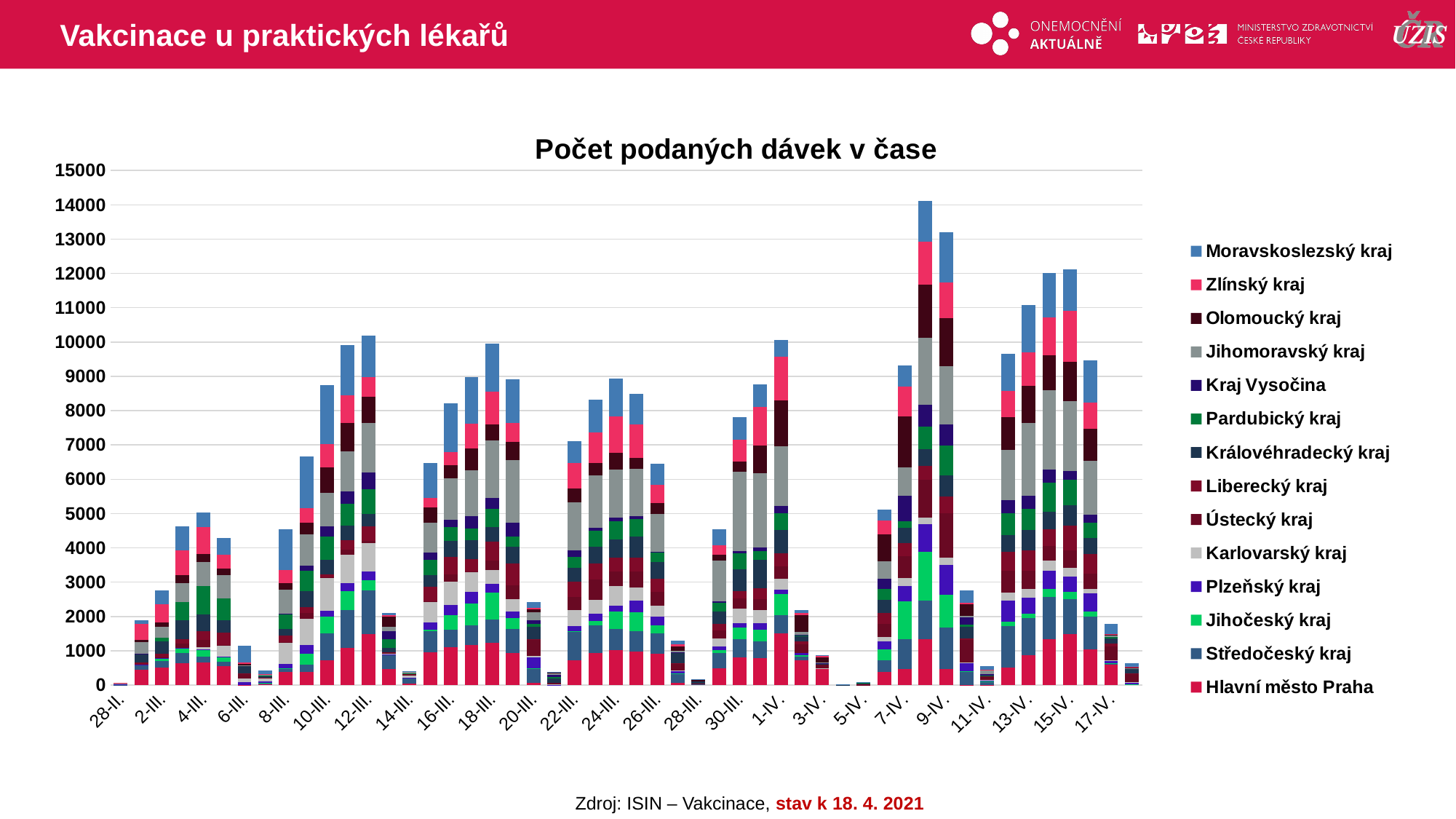

# Vakcinace u praktických lékařů

### Chart: Počet podaných dávek v čase

| Category | Hlavní město Praha | Středočeský kraj | Jihočeský kraj | Plzeňský kraj | Karlovarský kraj | Ústecký kraj | Liberecký kraj | Královéhradecký kraj | Pardubický kraj | Kraj Vysočina | Jihomoravský kraj | Olomoucký kraj | Zlínský kraj | Moravskoslezský kraj |
|---|---|---|---|---|---|---|---|---|---|---|---|---|---|---|
| 28-II. | 10.0 | 2.0 | 21.0 | 1.0 | 0.0 | 0.0 | 1.0 | 1.0 | 0.0 | 0.0 | 12.0 | 0.0 | 23.0 | 0.0 |
| 1-III. | 454.0 | 134.0 | 0.0 | 1.0 | 0.0 | 0.0 | 73.0 | 226.0 | 32.0 | 2.0 | 324.0 | 79.0 | 464.0 | 99.0 |
| 2-III. | 519.0 | 180.0 | 80.0 | 2.0 | 0.0 | 33.0 | 95.0 | 359.0 | 114.0 | 0.0 | 319.0 | 130.0 | 528.0 | 397.0 |
| 3-III. | 633.0 | 296.0 | 150.0 | 12.0 | 0.0 | 128.0 | 124.0 | 551.0 | 517.0 | 0.0 | 555.0 | 231.0 | 728.0 | 711.0 |
| 4-III. | 671.0 | 161.0 | 204.0 | 12.0 | 49.0 | 229.0 | 256.0 | 470.0 | 832.0 | 0.0 | 708.0 | 234.0 | 772.0 | 439.0 |
| 5-III. | 560.0 | 131.0 | 115.0 | 33.0 | 304.0 | 28.0 | 350.0 | 373.0 | 639.0 | 0.0 | 681.0 | 182.0 | 408.0 | 476.0 |
| 6-III. | 7.0 | 0.0 | 0.0 | 82.0 | 107.0 | 148.0 | 2.0 | 199.0 | 0.0 | 0.0 | 25.0 | 47.0 | 47.0 | 491.0 |
| 7-III. | 18.0 | 47.0 | 1.0 | 49.0 | 96.0 | 2.0 | 2.0 | 34.0 | 21.0 | 0.0 | 32.0 | 1.0 | 11.0 | 122.0 |
| 8-III. | 382.0 | 103.0 | 5.0 | 132.0 | 626.0 | 14.0 | 177.0 | 194.0 | 423.0 | 20.0 | 716.0 | 190.0 | 378.0 | 1186.0 |
| 9-III. | 392.0 | 207.0 | 314.0 | 248.0 | 767.0 | 169.0 | 181.0 | 461.0 | 584.0 | 169.0 | 910.0 | 324.0 | 435.0 | 1504.0 |
| 10-III. | 717.0 | 798.0 | 474.0 | 173.0 | 975.0 | 3.0 | 89.0 | 427.0 | 665.0 | 311.0 | 981.0 | 740.0 | 683.0 | 1713.0 |
| 11-III. | 1083.0 | 1110.0 | 553.0 | 229.0 | 826.0 | 143.0 | 279.0 | 427.0 | 645.0 | 354.0 | 1174.0 | 818.0 | 800.0 | 1478.0 |
| 12-III. | 1480.0 | 1282.0 | 291.0 | 253.0 | 826.0 | 80.0 | 417.0 | 349.0 | 726.0 | 495.0 | 1434.0 | 767.0 | 585.0 | 1205.0 |
| 13-III. | 474.0 | 392.0 | 0.0 | 28.0 | 40.0 | 4.0 | 14.0 | 141.0 | 249.0 | 239.0 | 115.0 | 307.0 | 44.0 | 61.0 |
| 14-III. | 44.0 | 158.0 | 0.0 | 3.0 | 101.0 | 4.0 | 2.0 | 34.0 | 3.0 | 0.0 | 50.0 | 1.0 | 2.0 | 1.0 |
| 15-III. | 966.0 | 597.0 | 61.0 | 198.0 | 615.0 | 2.0 | 435.0 | 340.0 | 430.0 | 226.0 | 871.0 | 443.0 | 262.0 | 1029.0 |
| 16-III. | 1110.0 | 514.0 | 406.0 | 316.0 | 675.0 | 216.0 | 491.0 | 472.0 | 411.0 | 202.0 | 1218.0 | 375.0 | 382.0 | 1425.0 |
| 17-III. | 1177.0 | 556.0 | 653.0 | 327.0 | 570.0 | 38.0 | 362.0 | 538.0 | 336.0 | 372.0 | 1335.0 | 625.0 | 723.0 | 1373.0 |
| 18-III. | 1238.0 | 684.0 | 781.0 | 253.0 | 407.0 | 266.0 | 562.0 | 422.0 | 516.0 | 321.0 | 1675.0 | 478.0 | 942.0 | 1411.0 |
| 19-III. | 926.0 | 720.0 | 308.0 | 183.0 | 375.0 | 394.0 | 648.0 | 476.0 | 296.0 | 404.0 | 1830.0 | 539.0 | 553.0 | 1255.0 |
| 20-III. | 66.0 | 411.0 | 12.0 | 319.0 | 39.0 | 473.0 | 12.0 | 357.0 | 104.0 | 95.0 | 237.0 | 85.0 | 45.0 | 175.0 |
| 21-III. | 8.0 | 0.0 | 0.0 | 1.0 | 15.0 | 51.0 | 0.0 | 119.0 | 50.0 | 48.0 | 55.0 | 23.0 | 11.0 | 9.0 |
| 22-III. | 732.0 | 818.0 | 26.0 | 143.0 | 477.0 | 374.0 | 443.0 | 410.0 | 307.0 | 200.0 | 1393.0 | 412.0 | 747.0 | 632.0 |
| 23-III. | 940.0 | 808.0 | 123.0 | 207.0 | 412.0 | 585.0 | 476.0 | 490.0 | 456.0 | 80.0 | 1544.0 | 344.0 | 902.0 | 949.0 |
| 24-III. | 1022.0 | 611.0 | 514.0 | 160.0 | 584.0 | 426.0 | 402.0 | 523.0 | 527.0 | 116.0 | 1400.0 | 487.0 | 1051.0 | 1111.0 |
| 25-III. | 982.0 | 598.0 | 536.0 | 351.0 | 373.0 | 473.0 | 393.0 | 630.0 | 495.0 | 100.0 | 1371.0 | 326.0 | 962.0 | 908.0 |
| 26-III. | 909.0 | 595.0 | 240.0 | 253.0 | 325.0 | 405.0 | 379.0 | 484.0 | 282.0 | 12.0 | 1112.0 | 312.0 | 536.0 | 616.0 |
| 27-III. | 73.0 | 267.0 | 4.0 | 63.0 | 14.0 | 193.0 | 25.0 | 304.0 | 5.0 | 12.0 | 39.0 | 125.0 | 59.0 | 124.0 |
| 28-III. | 16.0 | 2.0 | 0.0 | 28.0 | 1.0 | 3.0 | 2.0 | 60.0 | 0.0 | 0.0 | 0.0 | 53.0 | 3.0 | 3.0 |
| 29-III. | 486.0 | 452.0 | 77.0 | 108.0 | 235.0 | 239.0 | 188.0 | 361.0 | 256.0 | 44.0 | 1191.0 | 158.0 | 287.0 | 455.0 |
| 30-III. | 816.0 | 524.0 | 337.0 | 138.0 | 407.0 | 302.0 | 213.0 | 645.0 | 466.0 | 60.0 | 2318.0 | 299.0 | 626.0 | 669.0 |
| 31-III. | 794.0 | 481.0 | 341.0 | 187.0 | 384.0 | 325.0 | 303.0 | 842.0 | 250.0 | 116.0 | 2148.0 | 805.0 | 1127.0 | 660.0 |
| 1-IV. | 1500.0 | 531.0 | 623.0 | 129.0 | 322.0 | 354.0 | 379.0 | 679.0 | 485.0 | 222.0 | 1747.0 | 1321.0 | 1282.0 | 494.0 |
| 2-IV. | 733.0 | 90.0 | 56.0 | 57.0 | 0.0 | 252.0 | 96.0 | 158.0 | 6.0 | 18.0 | 91.0 | 482.0 | 56.0 | 86.0 |
| 3-IV. | 482.0 | 4.0 | 0.0 | 0.0 | 3.0 | 113.0 | 25.0 | 1.0 | 16.0 | 5.0 | 2.0 | 158.0 | 63.0 | 3.0 |
| 4-IV. | 3.0 | 0.0 | 0.0 | 3.0 | 0.0 | 5.0 | 1.0 | 1.0 | 0.0 | 0.0 | 1.0 | 0.0 | 1.0 | 1.0 |
| 5-IV. | 2.0 | 2.0 | 0.0 | 0.0 | 1.0 | 2.0 | 9.0 | 58.0 | 2.0 | 7.0 | 5.0 | 0.0 | 2.0 | 5.0 |
| 6-IV. | 382.0 | 343.0 | 309.0 | 240.0 | 132.0 | 375.0 | 317.0 | 397.0 | 319.0 | 296.0 | 498.0 | 779.0 | 406.0 | 317.0 |
| 7-IV. | 461.0 | 887.0 | 1100.0 | 434.0 | 243.0 | 632.0 | 375.0 | 453.0 | 183.0 | 744.0 | 845.0 | 1479.0 | 856.0 | 629.0 |
| 8-IV. | 1347.0 | 1107.0 | 1428.0 | 811.0 | 181.0 | 1120.0 | 394.0 | 496.0 | 645.0 | 645.0 | 1952.0 | 1553.0 | 1237.0 | 1202.0 |
| 9-IV. | 469.0 | 1219.0 | 955.0 | 852.0 | 215.0 | 1308.0 | 477.0 | 609.0 | 870.0 | 632.0 | 1688.0 | 1396.0 | 1053.0 | 1460.0 |
| 10-IV. | 10.0 | 387.0 | 14.0 | 241.0 | 1.0 | 657.0 | 42.0 | 338.0 | 82.0 | 201.0 | 55.0 | 319.0 | 62.0 | 354.0 |
| 11-IV. | 5.0 | 99.0 | 2.0 | 49.0 | 2.0 | 117.0 | 0.0 | 3.0 | 2.0 | 42.0 | 100.0 | 20.0 | 10.0 | 104.0 |
| 12-IV. | 510.0 | 1204.0 | 130.0 | 614.0 | 243.0 | 626.0 | 557.0 | 485.0 | 647.0 | 371.0 | 1474.0 | 943.0 | 779.0 | 1072.0 |
| 13-IV. | 870.0 | 1078.0 | 134.0 | 463.0 | 259.0 | 534.0 | 592.0 | 600.0 | 618.0 | 377.0 | 2114.0 | 1083.0 | 985.0 | 1378.0 |
| 14-IV. | 1344.0 | 1225.0 | 235.0 | 538.0 | 298.0 | 425.0 | 472.0 | 506.0 | 852.0 | 388.0 | 2317.0 | 1023.0 | 1100.0 | 1296.0 |
| 15-IV. | 1488.0 | 1024.0 | 208.0 | 445.0 | 248.0 | 522.0 | 712.0 | 604.0 | 744.0 | 249.0 | 2042.0 | 1146.0 | 1479.0 | 1200.0 |
| 16-IV. | 1046.0 | 949.0 | 149.0 | 534.0 | 124.0 | 449.0 | 572.0 | 467.0 | 445.0 | 231.0 | 1572.0 | 942.0 | 750.0 | 1238.0 |
| 17-IV. | 588.0 | 32.0 | 14.0 | 70.0 | 11.0 | 416.0 | 74.0 | 163.0 | 24.0 | 1.0 | 56.0 | 27.0 | 14.0 | 297.0 |
| 18-IV. | 16.0 | 9.0 | 2.0 | 67.0 | 3.0 | 244.0 | 2.0 | 136.0 | 1.0 | 0.0 | 19.0 | 29.0 | 13.0 | 99.0 |
Zdroj: ISIN – Vakcinace, stav k 18. 4. 2021